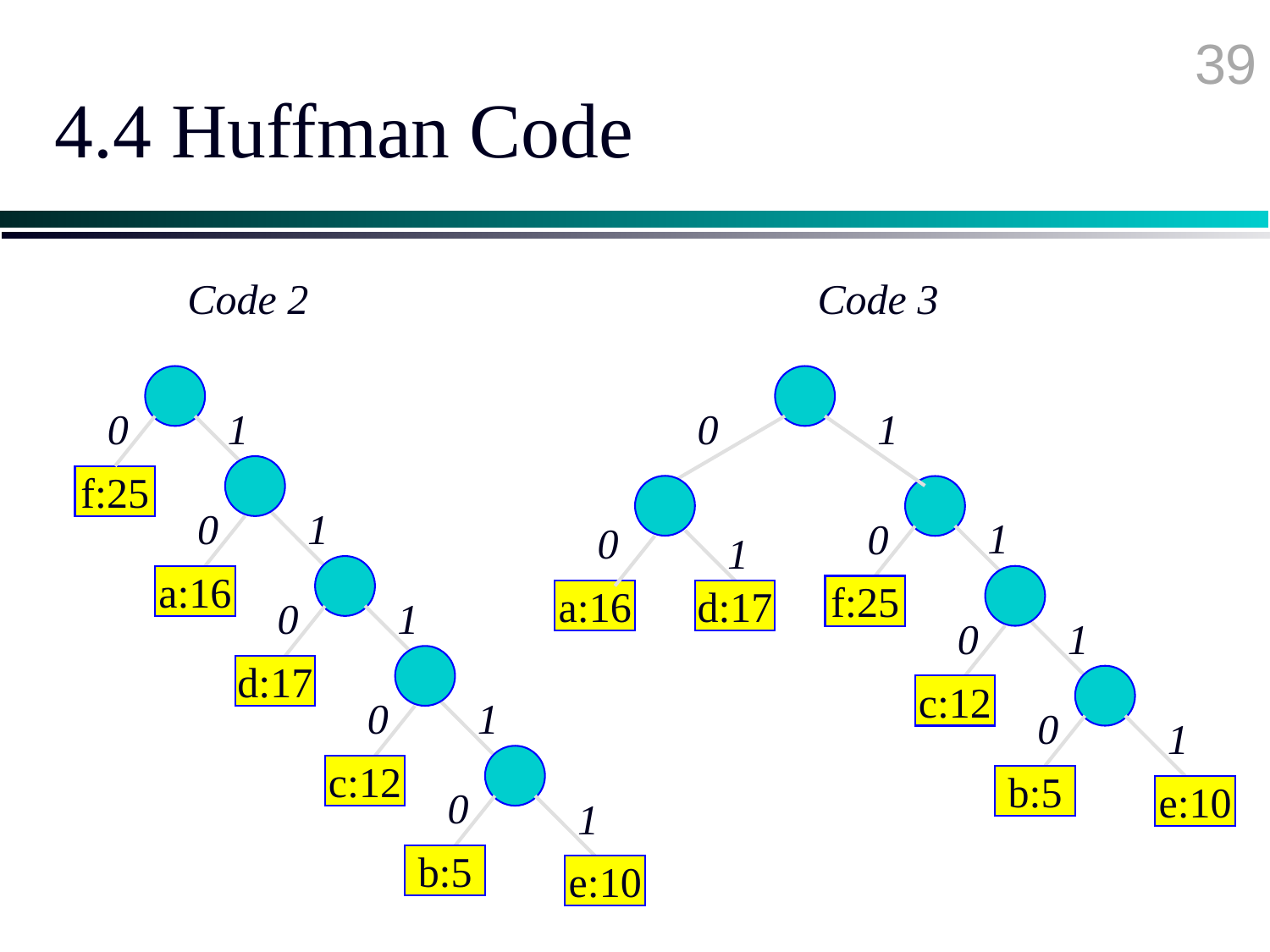

39
# 4.4 Huffman Code
Code 2
Code 3

0
1

f:25
0
1

a:16
1
0

d:17
0
1

c:12
0
1

b:5
e:10

1
0

1
0
0
1

f:25
a:16
d:17
0
1

c:12
0
1

b:5
e:10